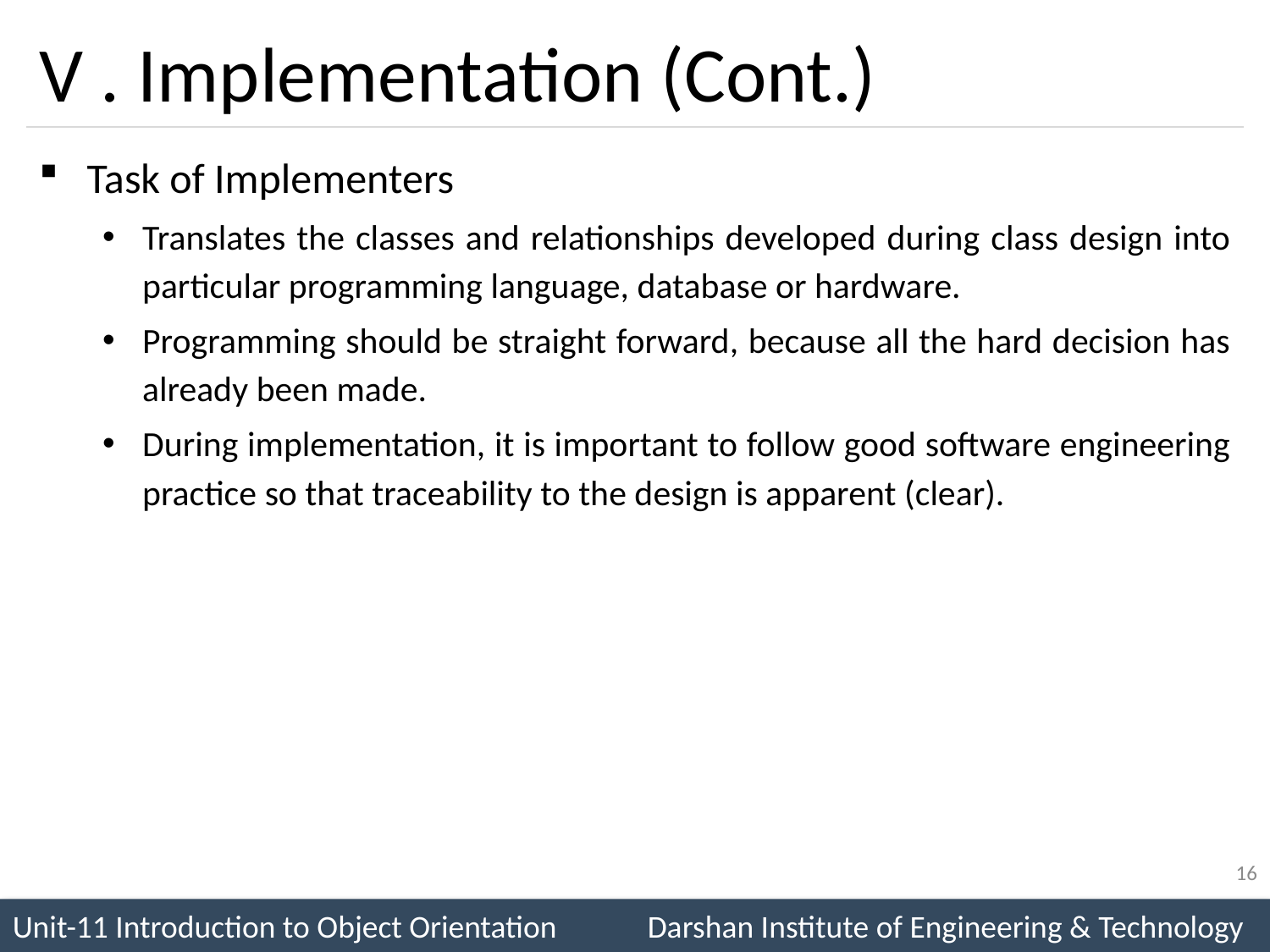

# V . Implementation (Cont.)
Task of Implementers
Translates the classes and relationships developed during class design into particular programming language, database or hardware.
Programming should be straight forward, because all the hard decision has already been made.
During implementation, it is important to follow good software engineering practice so that traceability to the design is apparent (clear).

16